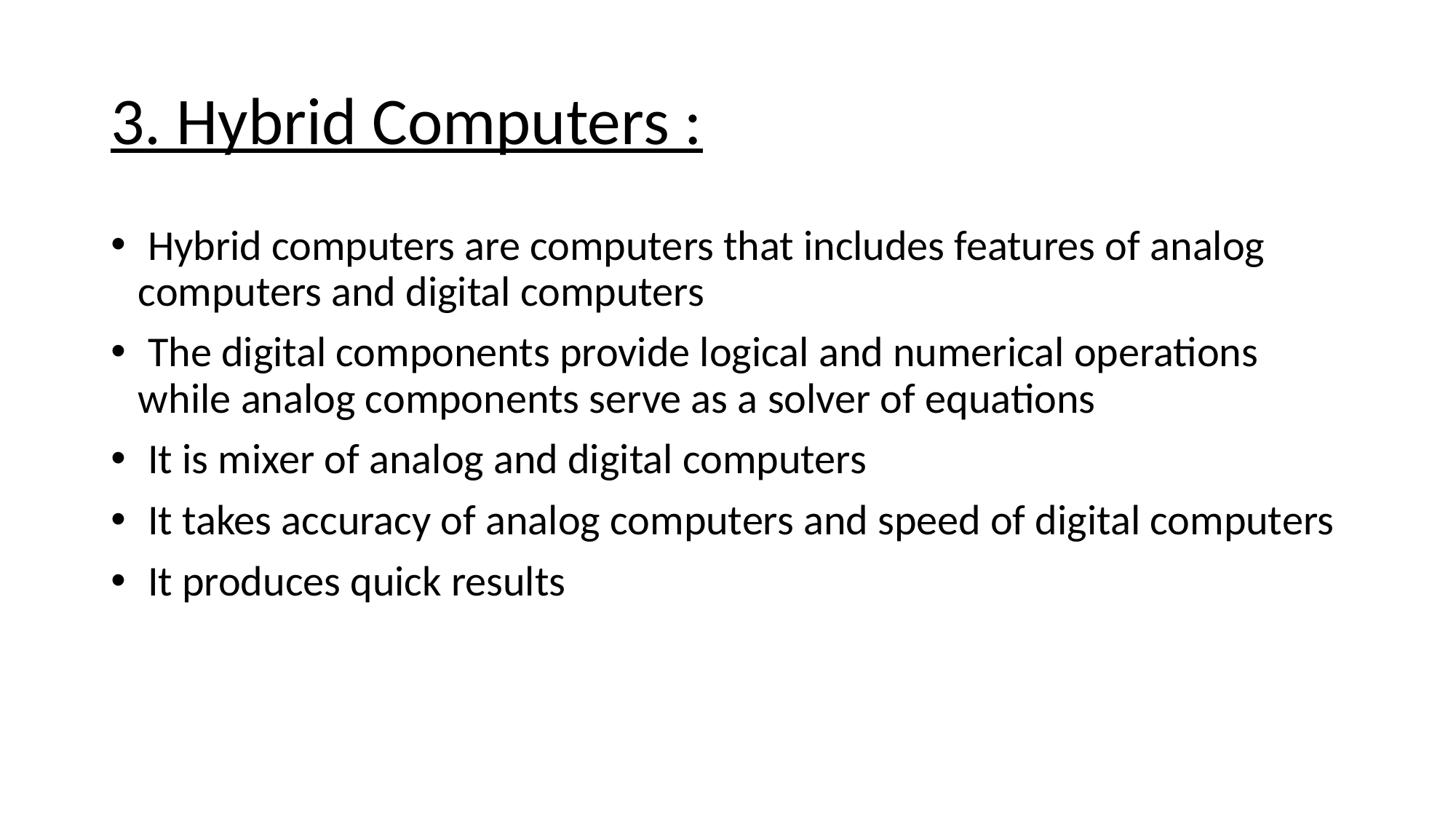

# 3. Hybrid Computers :
 Hybrid computers are computers that includes features of analog computers and digital computers
 The digital components provide logical and numerical operations while analog components serve as a solver of equations
 It is mixer of analog and digital computers
 It takes accuracy of analog computers and speed of digital computers
 It produces quick results